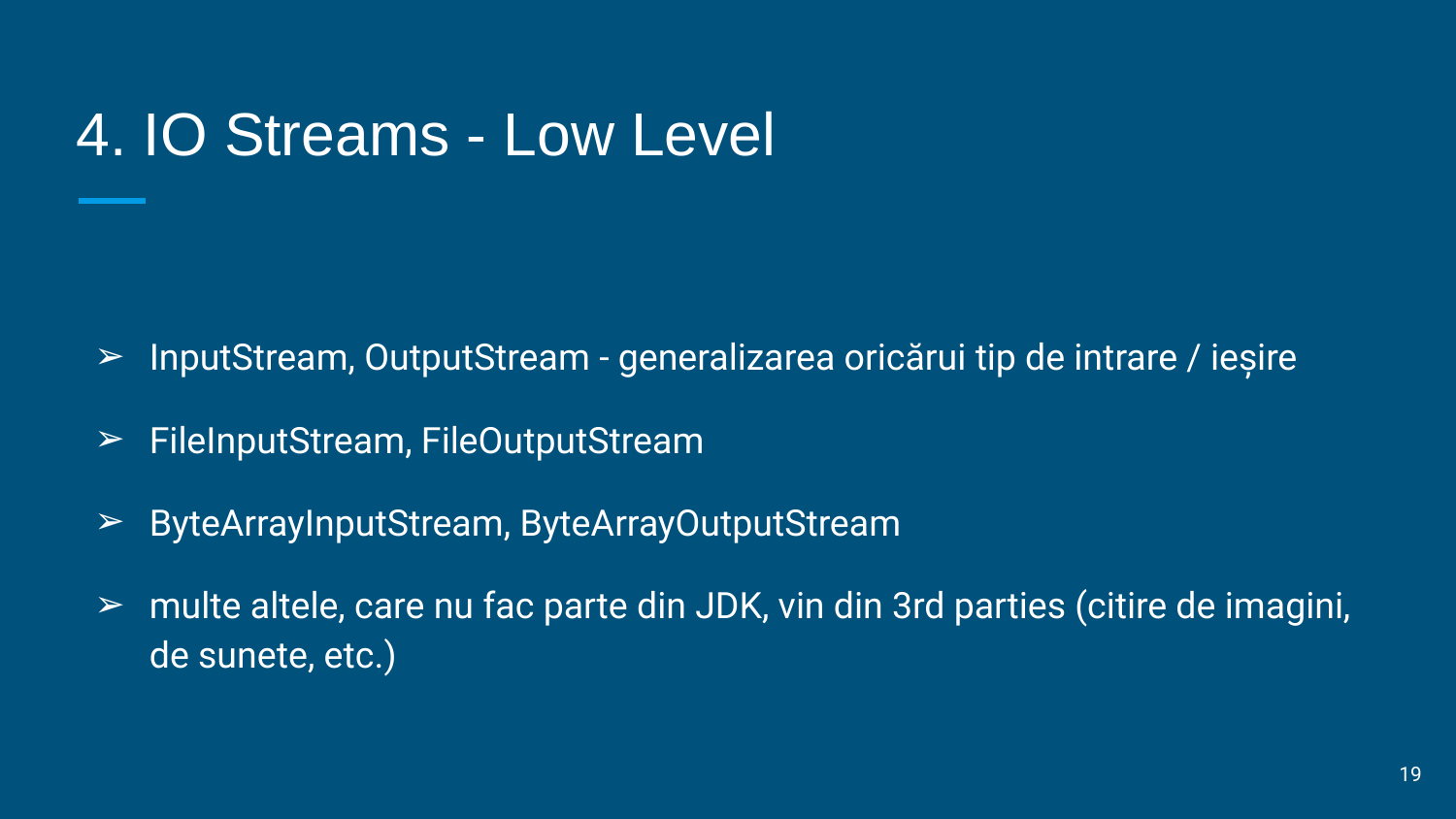

# 4. IO Streams - Low Level
InputStream, OutputStream - generalizarea oricărui tip de intrare / ieșire
FileInputStream, FileOutputStream
ByteArrayInputStream, ByteArrayOutputStream
multe altele, care nu fac parte din JDK, vin din 3rd parties (citire de imagini, de sunete, etc.)
19